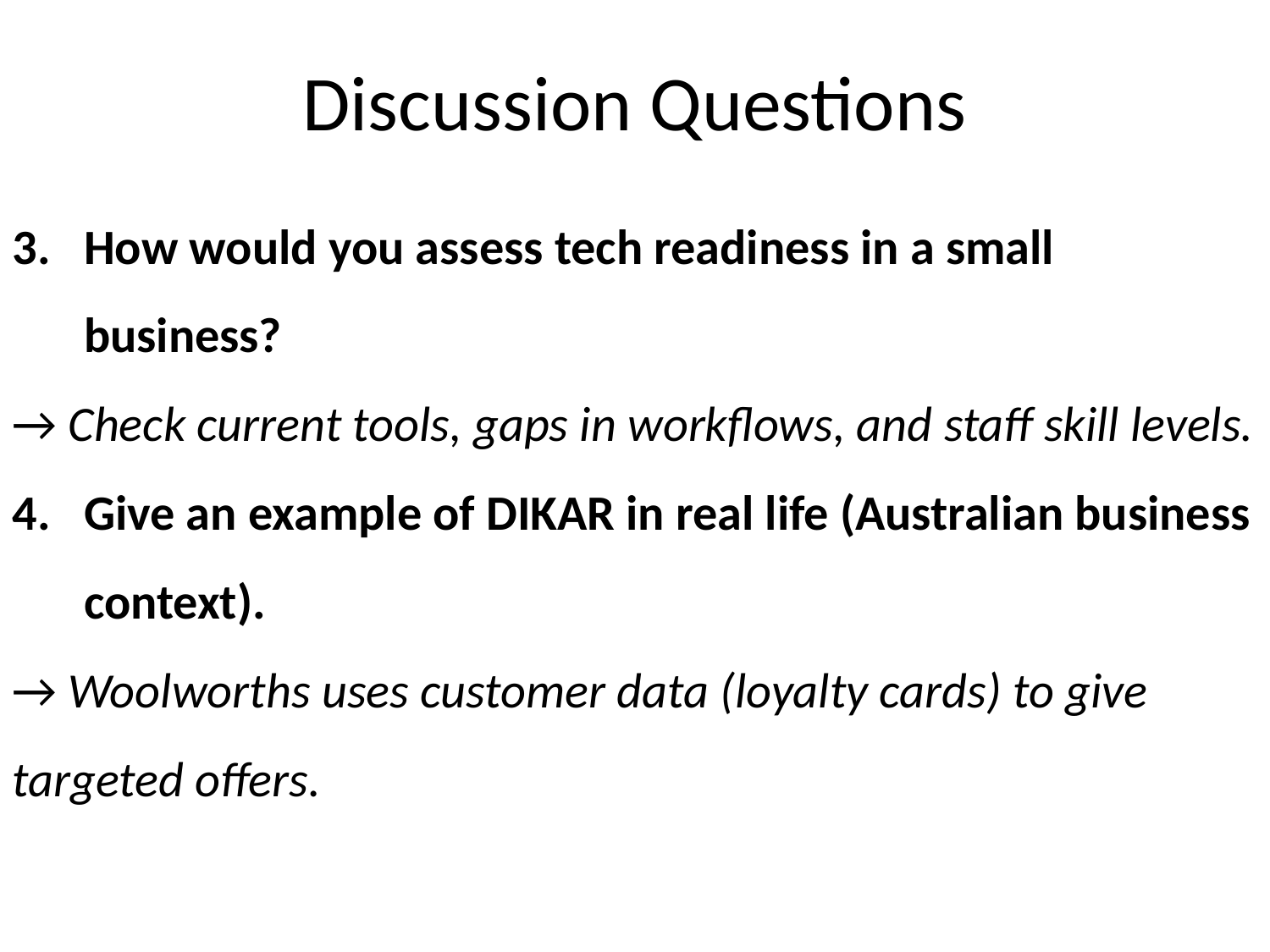

Discussion Questions
How would you assess tech readiness in a small business?
→ Check current tools, gaps in workflows, and staff skill levels.
Give an example of DIKAR in real life (Australian business context).
→ Woolworths uses customer data (loyalty cards) to give targeted offers.